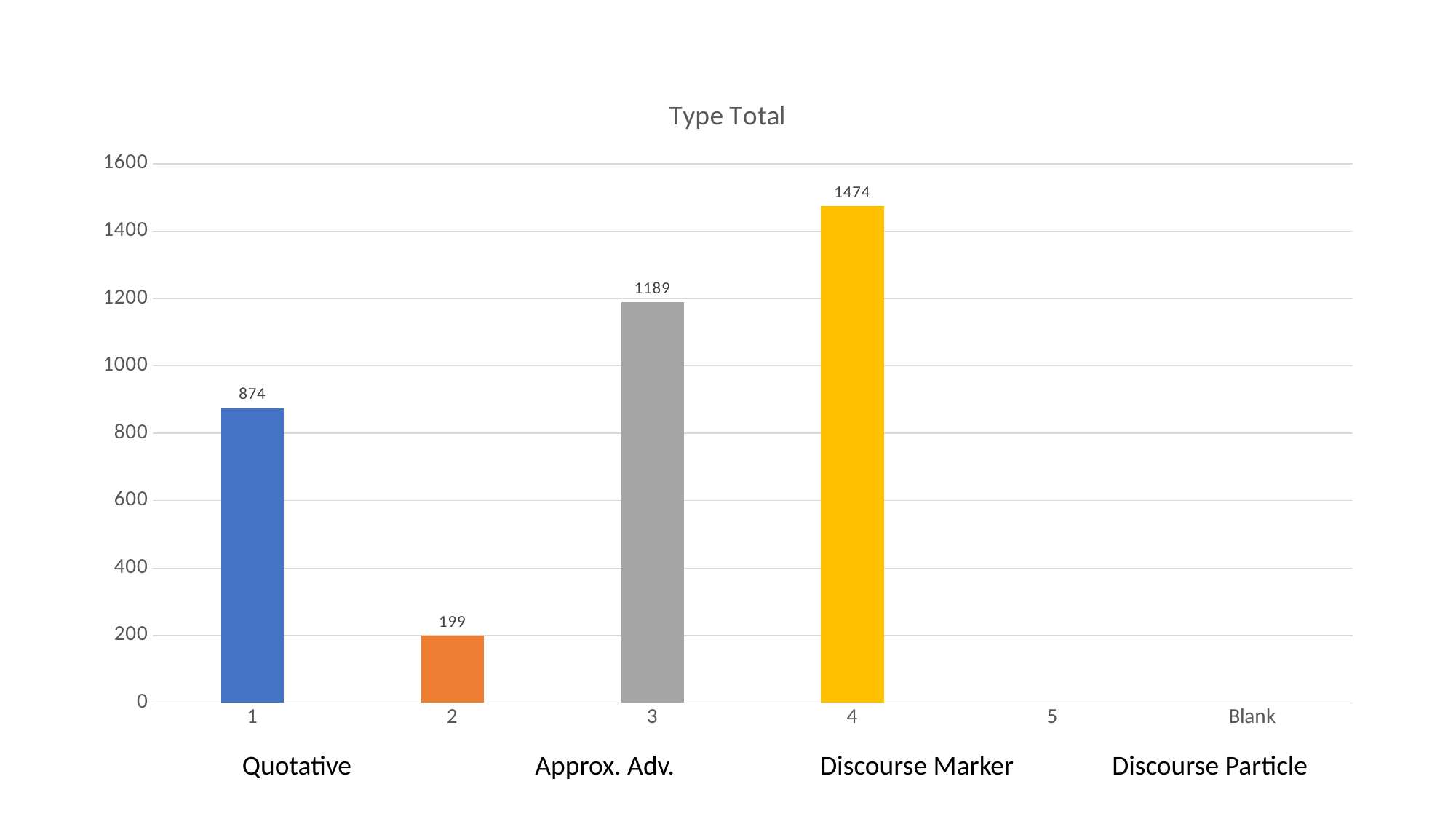

[unsupported chart]

Quotative
Approx. Adv.
Discourse Marker
Discourse Particle